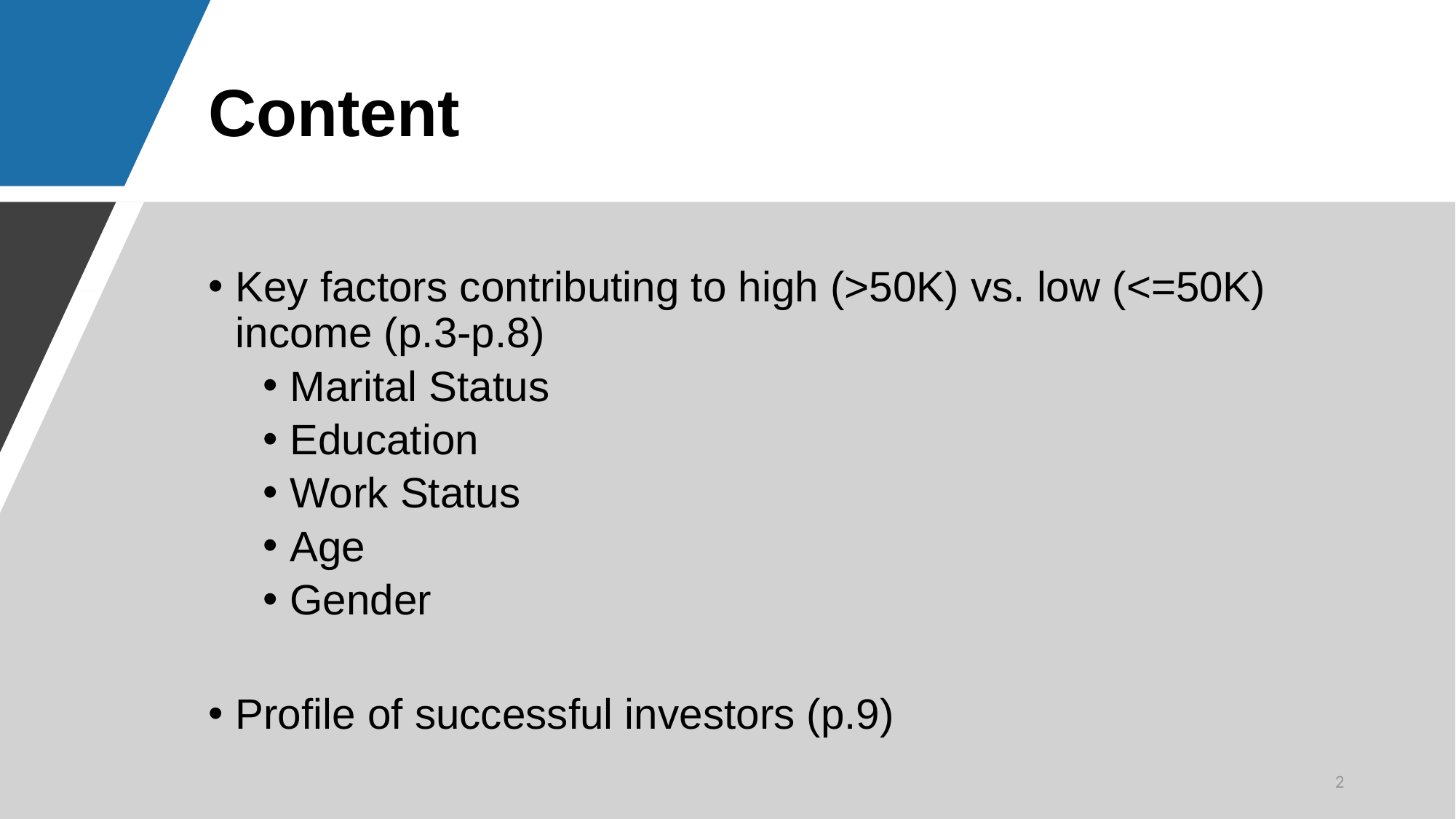

# Content

Key factors contributing to high (>50K) vs. low (<=50K) income (p.3-p.8)
Marital Status
Education
Work Status
Age
Gender

Profile of successful investors (p.9)
2